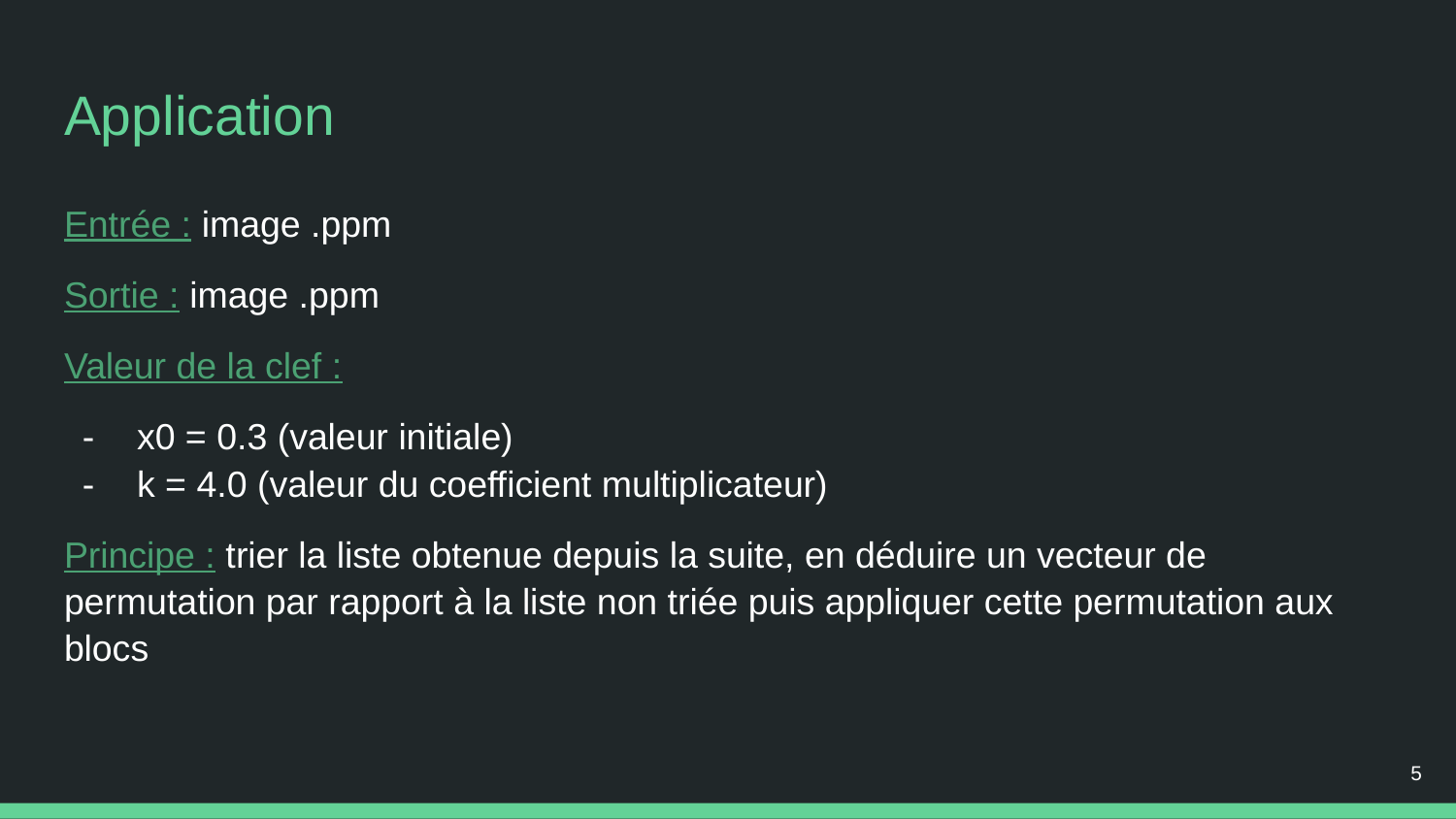

# Application
Entrée : image .ppm
Sortie : image .ppm
Valeur de la clef :
x0 = 0.3 (valeur initiale)
k = 4.0 (valeur du coefficient multiplicateur)
Principe : trier la liste obtenue depuis la suite, en déduire un vecteur de permutation par rapport à la liste non triée puis appliquer cette permutation aux blocs
5